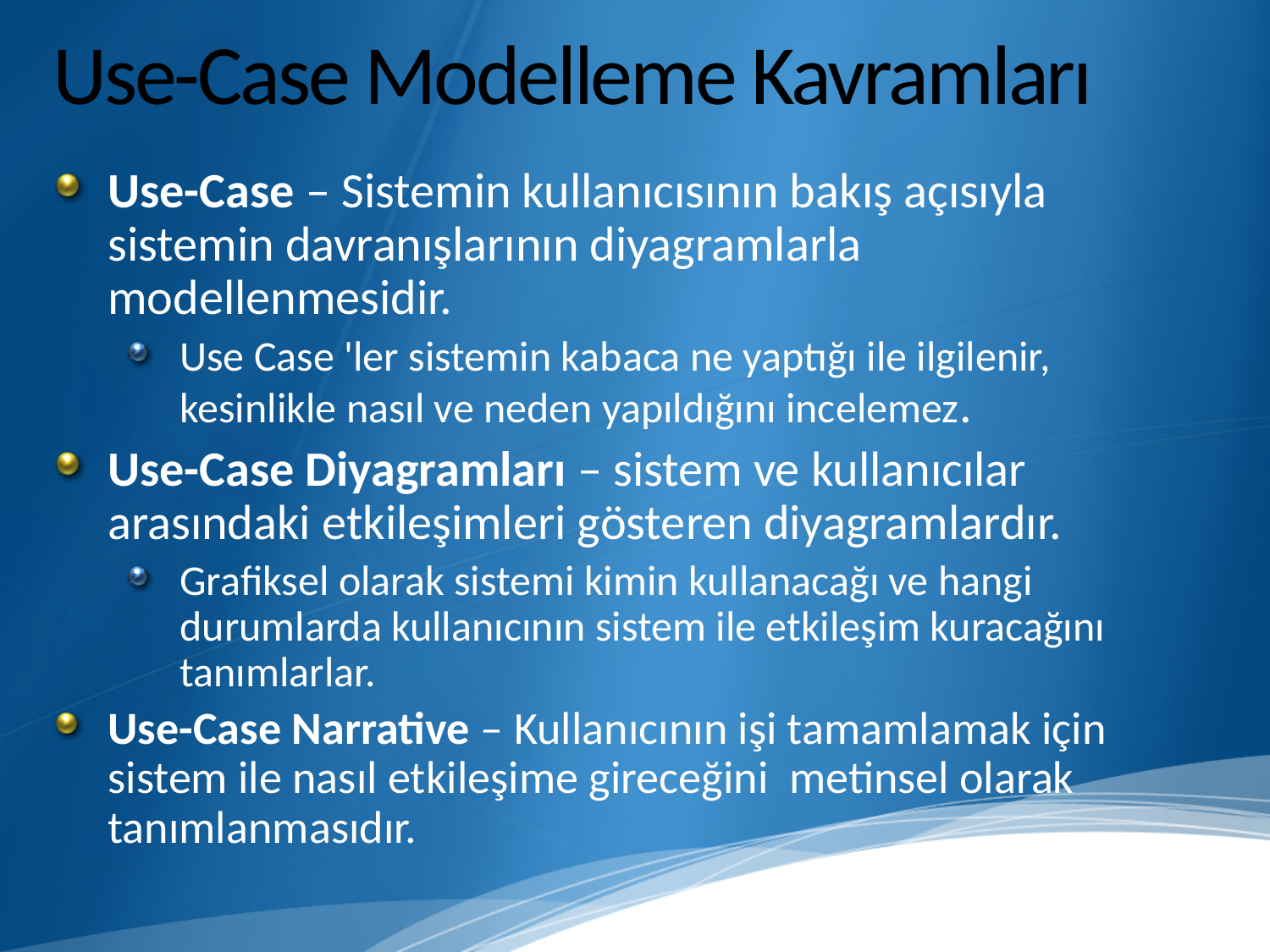

# Use-Case Modelleme Kavramları
Use-Case – Sistemin kullanıcısının bakış açısıyla sistemin davranışlarının diyagramlarla modellenmesidir.
Use Case 'ler sistemin kabaca ne yaptığı ile ilgilenir, kesinlikle nasıl ve neden yapıldığını incelemez.
Use-Case Diyagramları – sistem ve kullanıcılar arasındaki etkileşimleri gösteren diyagramlardır.
Grafiksel olarak sistemi kimin kullanacağı ve hangi durumlarda kullanıcının sistem ile etkileşim kuracağını tanımlarlar.
Use-Case Narrative – Kullanıcının işi tamamlamak için  sistem ile nasıl etkileşime gireceğini  metinsel olarak tanımlanmasıdır.